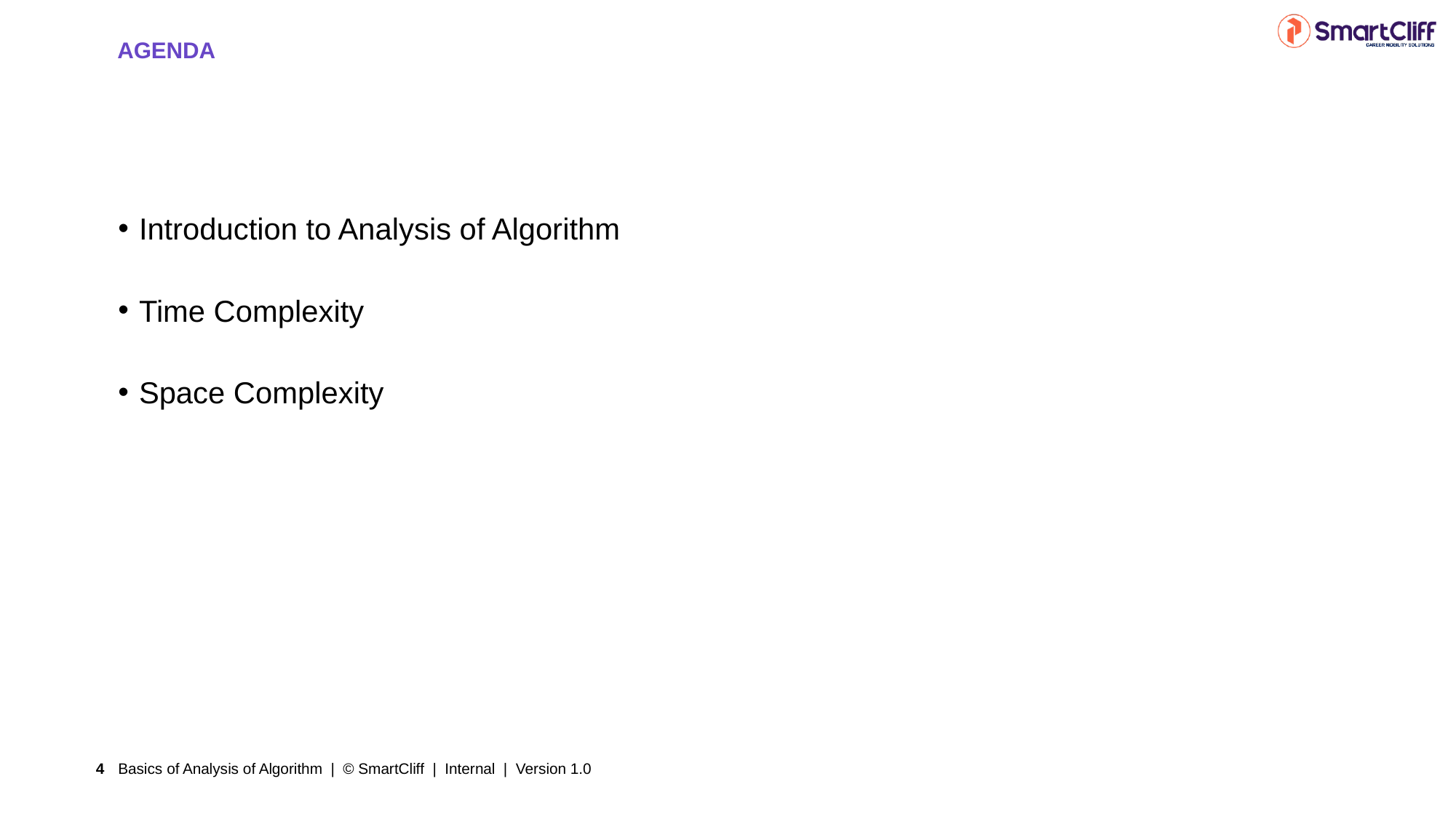

AGENDA
Introduction to Analysis of Algorithm
Time Complexity
Space Complexity
Basics of Analysis of Algorithm  |  © SmartCliff  |  Internal  |  Version 1.0
4